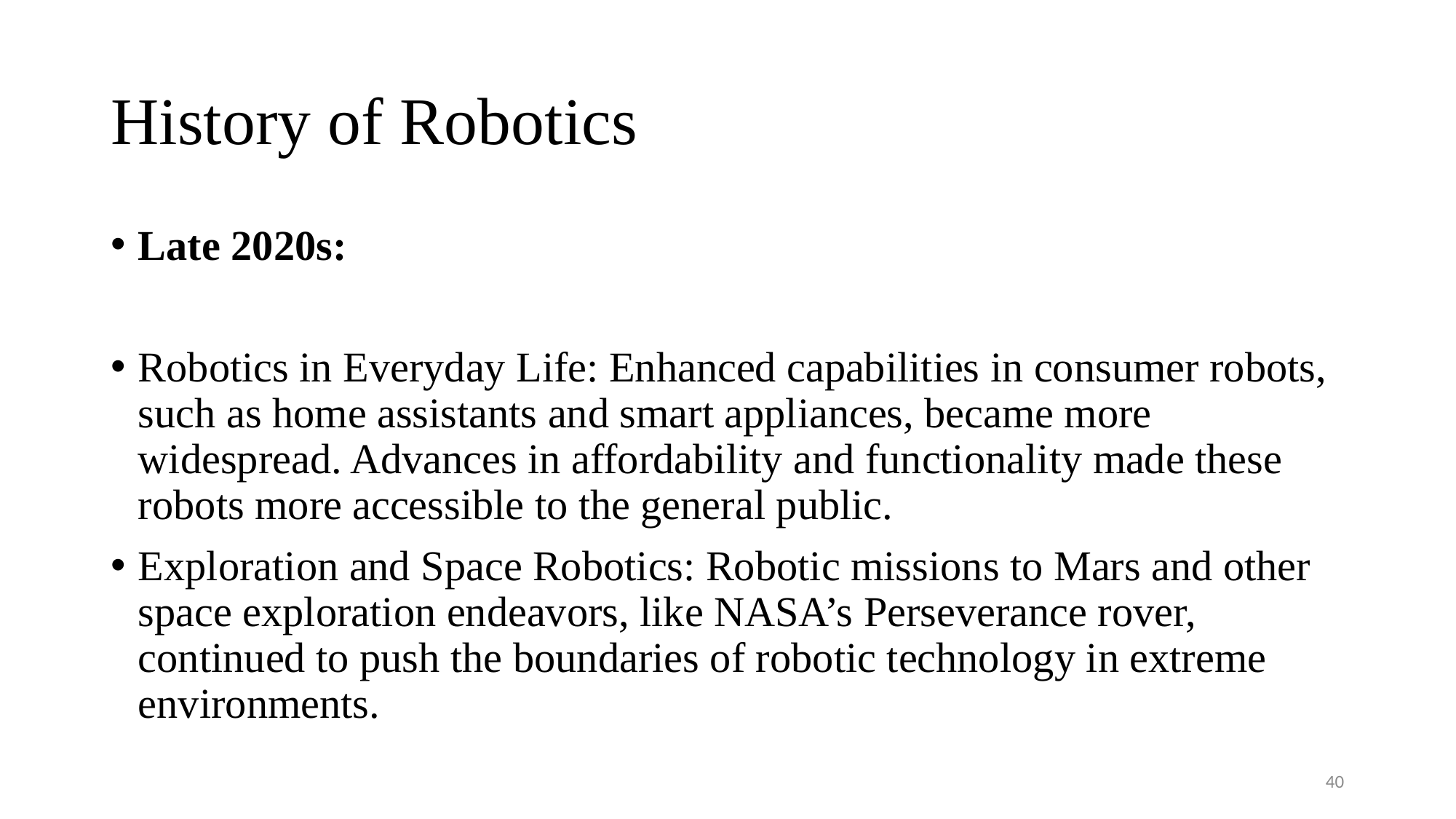

# History of Robotics
Late 2020s:

Robotics in Everyday Life: Enhanced capabilities in consumer robots, such as home assistants and smart appliances, became more widespread. Advances in affordability and functionality made these robots more accessible to the general public.
Exploration and Space Robotics: Robotic missions to Mars and other space exploration endeavors, like NASA’s Perseverance rover, continued to push the boundaries of robotic technology in extreme environments.
40